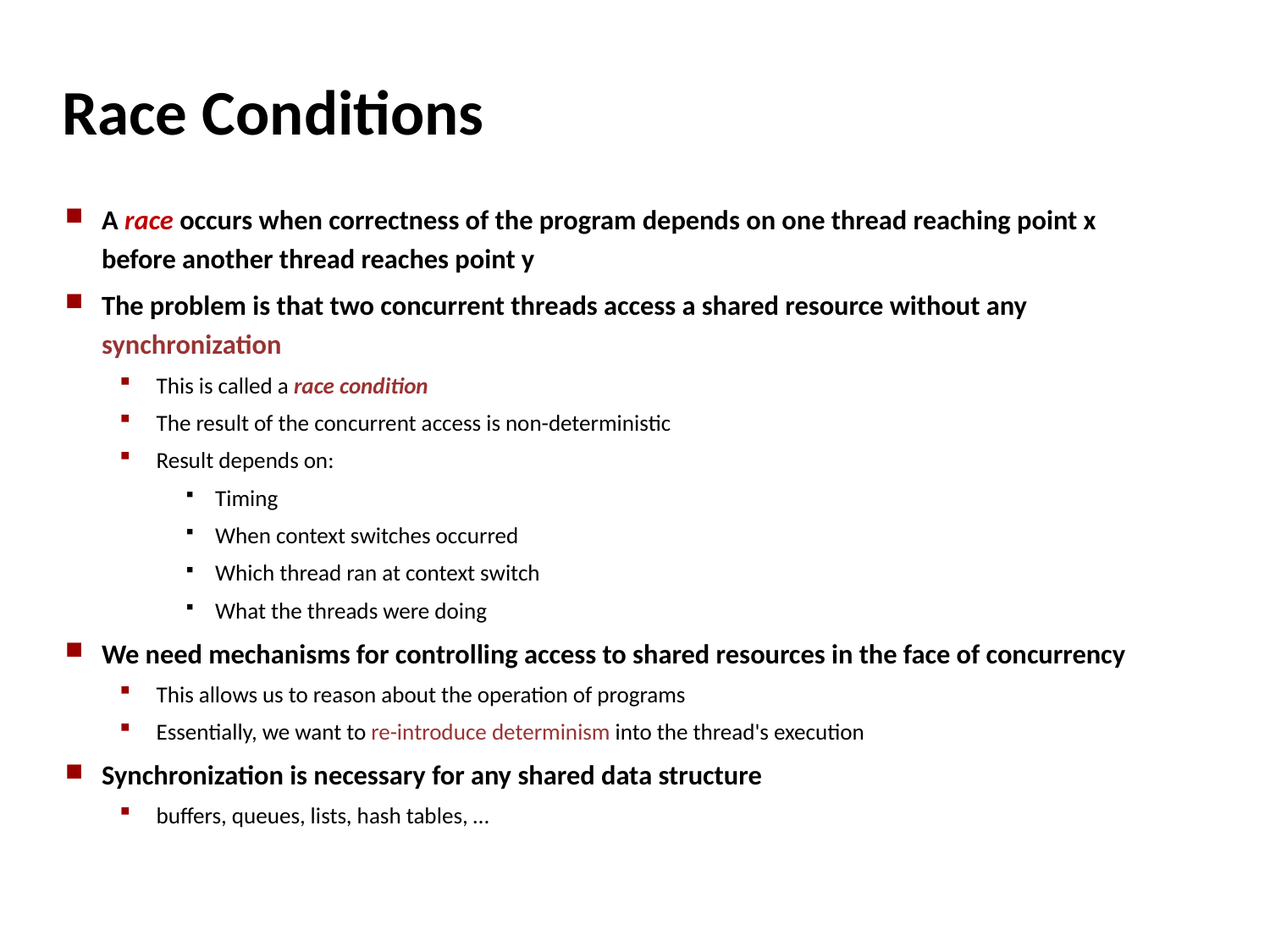

# Race Conditions
A race occurs when correctness of the program depends on one thread reaching point x before another thread reaches point y
The problem is that two concurrent threads access a shared resource without any synchronization
This is called a race condition
The result of the concurrent access is non-deterministic
Result depends on:
Timing
When context switches occurred
Which thread ran at context switch
What the threads were doing
We need mechanisms for controlling access to shared resources in the face of concurrency
This allows us to reason about the operation of programs
Essentially, we want to re-introduce determinism into the thread's execution
Synchronization is necessary for any shared data structure
buffers, queues, lists, hash tables, …